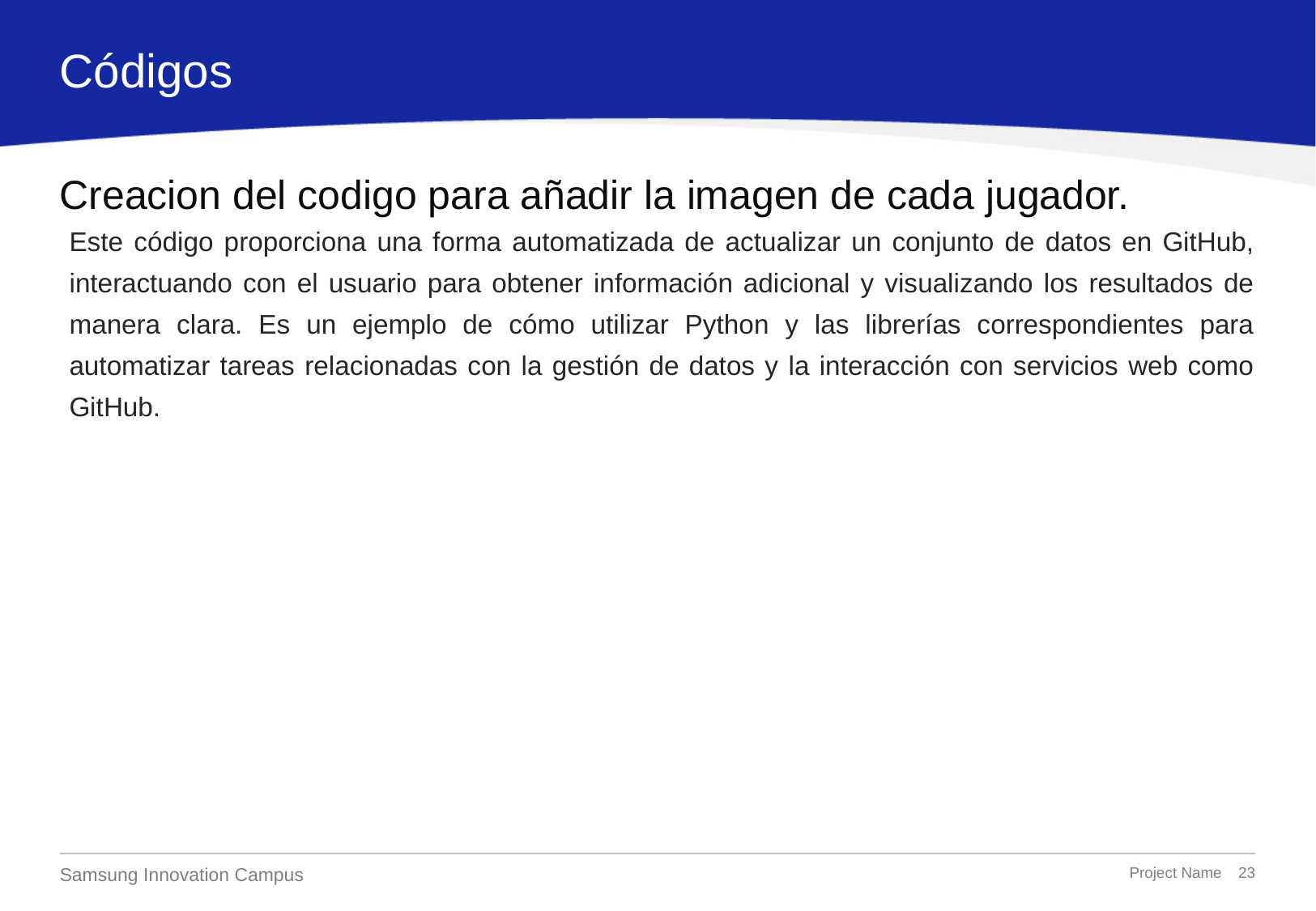

Códigos

# Creacion del codigo para añadir la imagen de cada jugador.
Este código proporciona una forma automatizada de actualizar un conjunto de datos en GitHub, interactuando con el usuario para obtener información adicional y visualizando los resultados de manera clara. Es un ejemplo de cómo utilizar Python y las librerías correspondientes para automatizar tareas relacionadas con la gestión de datos y la interacción con servicios web como GitHub.